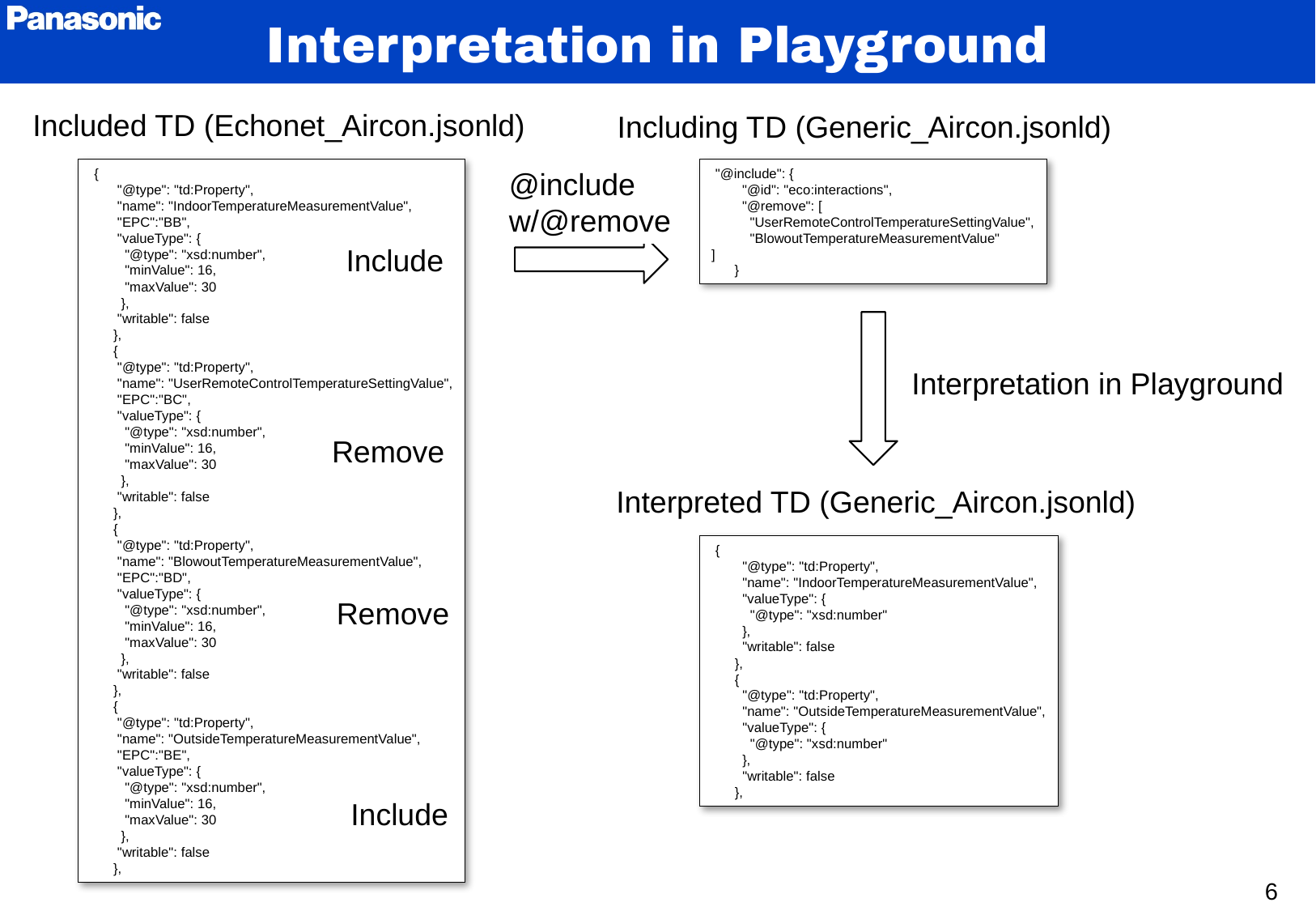

Interpretation in Playground

Included TD (Echonet_Aircon.jsonld)
Including TD (Generic_Aircon.jsonld)
 {
       "@type": "td:Property",
       "name": "IndoorTemperatureMeasurementValue",
       "EPC":"BB",
       "valueType": {
         "@type": "xsd:number",
         "minValue": 16,
         "maxValue": 30
        },
       "writable": false
      },
      {
       "@type": "td:Property",
       "name": "UserRemoteControlTemperatureSettingValue",
       "EPC":"BC",
       "valueType": {
         "@type": "xsd:number",
         "minValue": 16,
         "maxValue": 30
        },
       "writable": false
      },
      {
       "@type": "td:Property",
       "name": "BlowoutTemperatureMeasurementValue",
       "EPC":"BD",
       "valueType": {
         "@type": "xsd:number",
         "minValue": 16,
         "maxValue": 30
        },
       "writable": false
      },
      {
       "@type": "td:Property",
       "name": "OutsideTemperatureMeasurementValue",
       "EPC":"BE",
       "valueType": {
         "@type": "xsd:number",
         "minValue": 16,
         "maxValue": 30
        },
       "writable": false
      },
@include
w/@remove
 "@include": {
        "@id": "eco:interactions",
        "@remove": [
          "UserRemoteControlTemperatureSettingValue",
          "BlowoutTemperatureMeasurementValue"
]
      }
Include

Interpretation in Playground

Remove
Interpreted TD (Generic_Aircon.jsonld)
 {
        "@type": "td:Property",
        "name": "IndoorTemperatureMeasurementValue",
        "valueType": {
          "@type": "xsd:number"
        },
        "writable": false
      },
      {
        "@type": "td:Property",
        "name": "OutsideTemperatureMeasurementValue",
        "valueType": {
          "@type": "xsd:number"
        },
        "writable": false
      },
Remove
Include
6